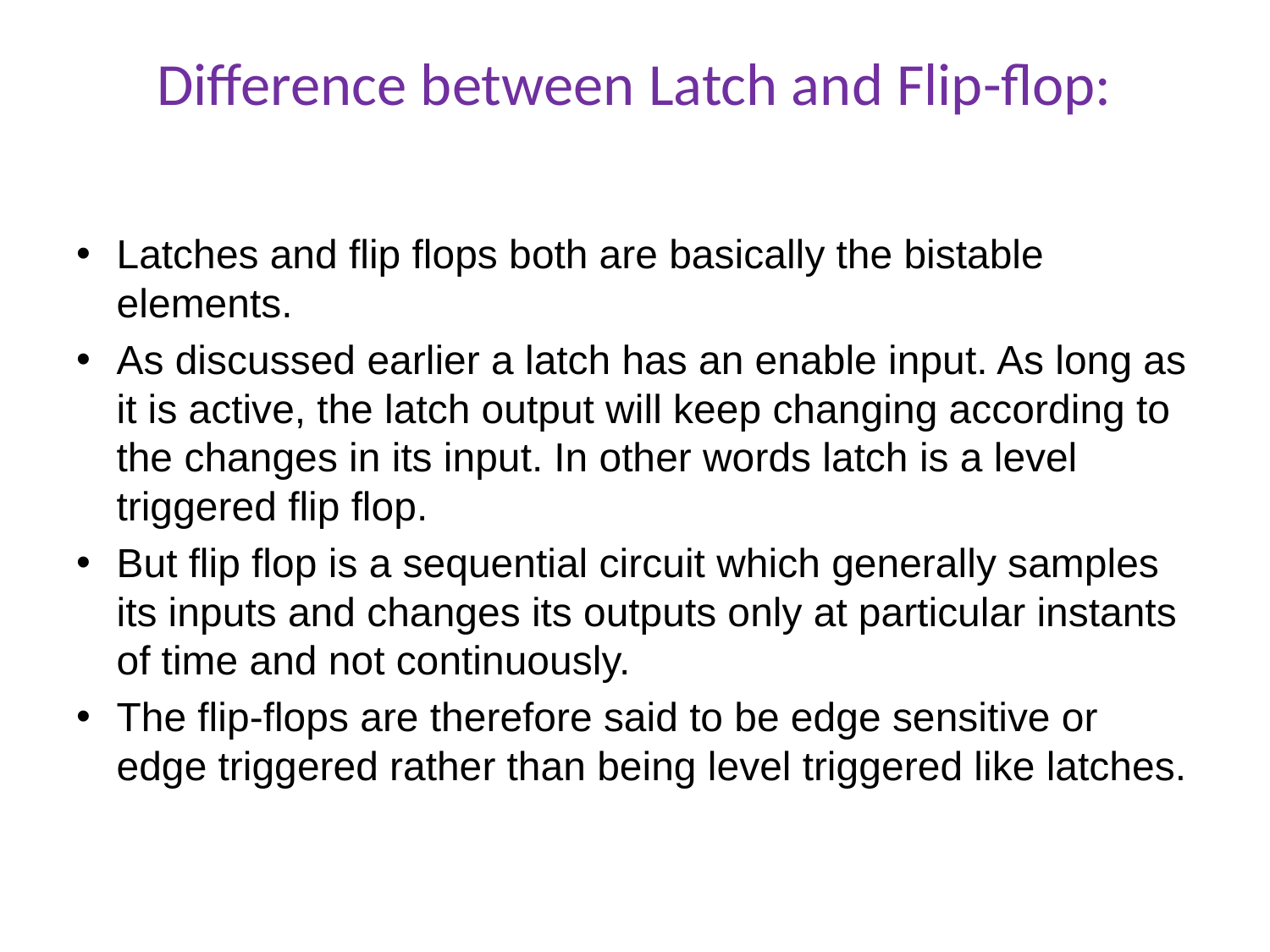

# Difference between Latch and Flip-flop:
Latches and flip flops both are basically the bistable elements.
As discussed earlier a latch has an enable input. As long as it is active, the latch output will keep changing according to the changes in its input. In other words latch is a level triggered flip flop.
But flip flop is a sequential circuit which generally samples its inputs and changes its outputs only at particular instants of time and not continuously.
The flip-flops are therefore said to be edge sensitive or edge triggered rather than being level triggered like latches.